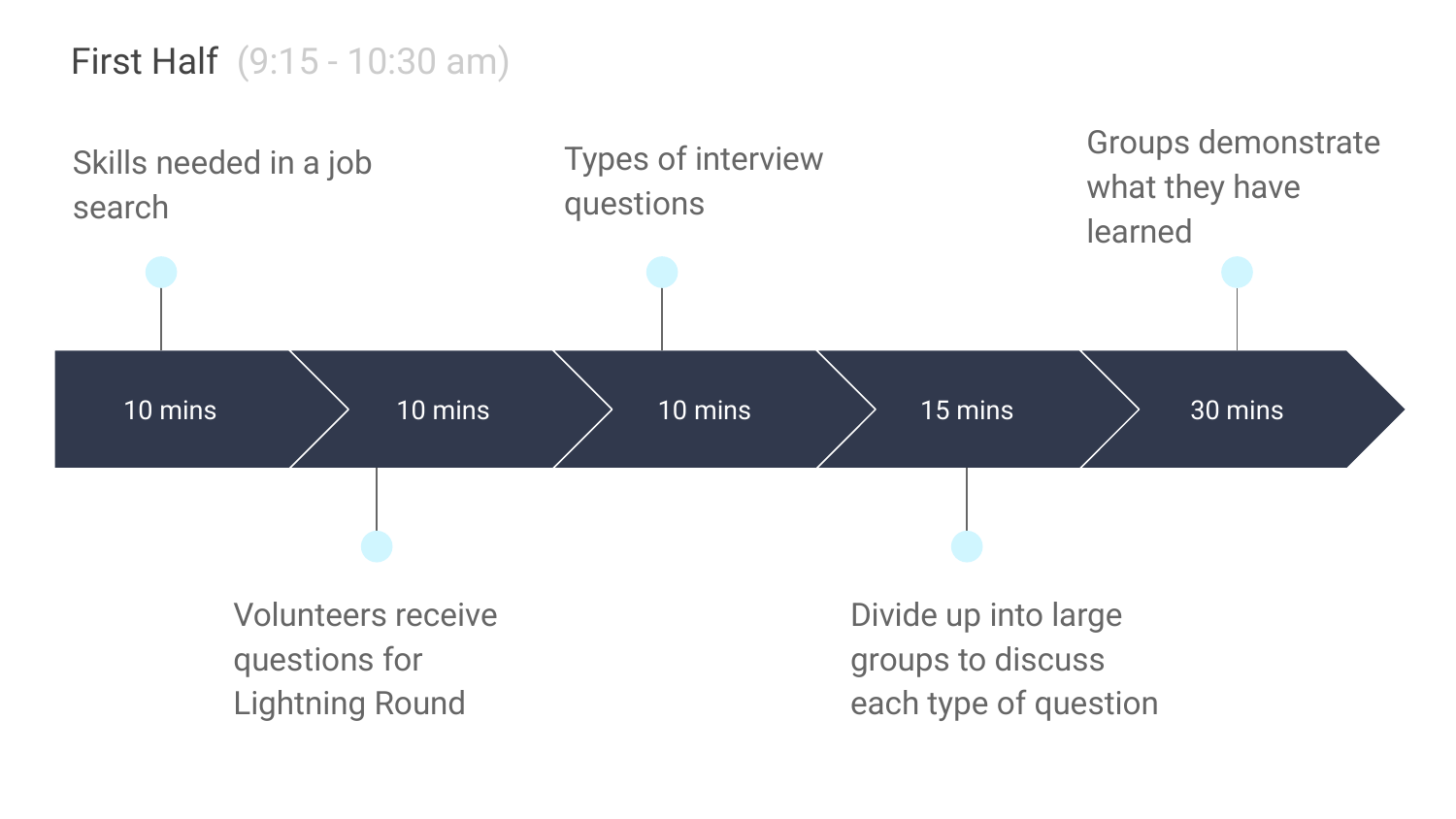

First Half  (9:15 - 10:30 am)
Groups demonstrate what they have learned
Types of interview questions
Skills needed in a job search

10 mins
10 mins
10 mins
15 mins
30 mins

Volunteers receive questions for Lightning Round
Divide up into large groups to discuss each type of question